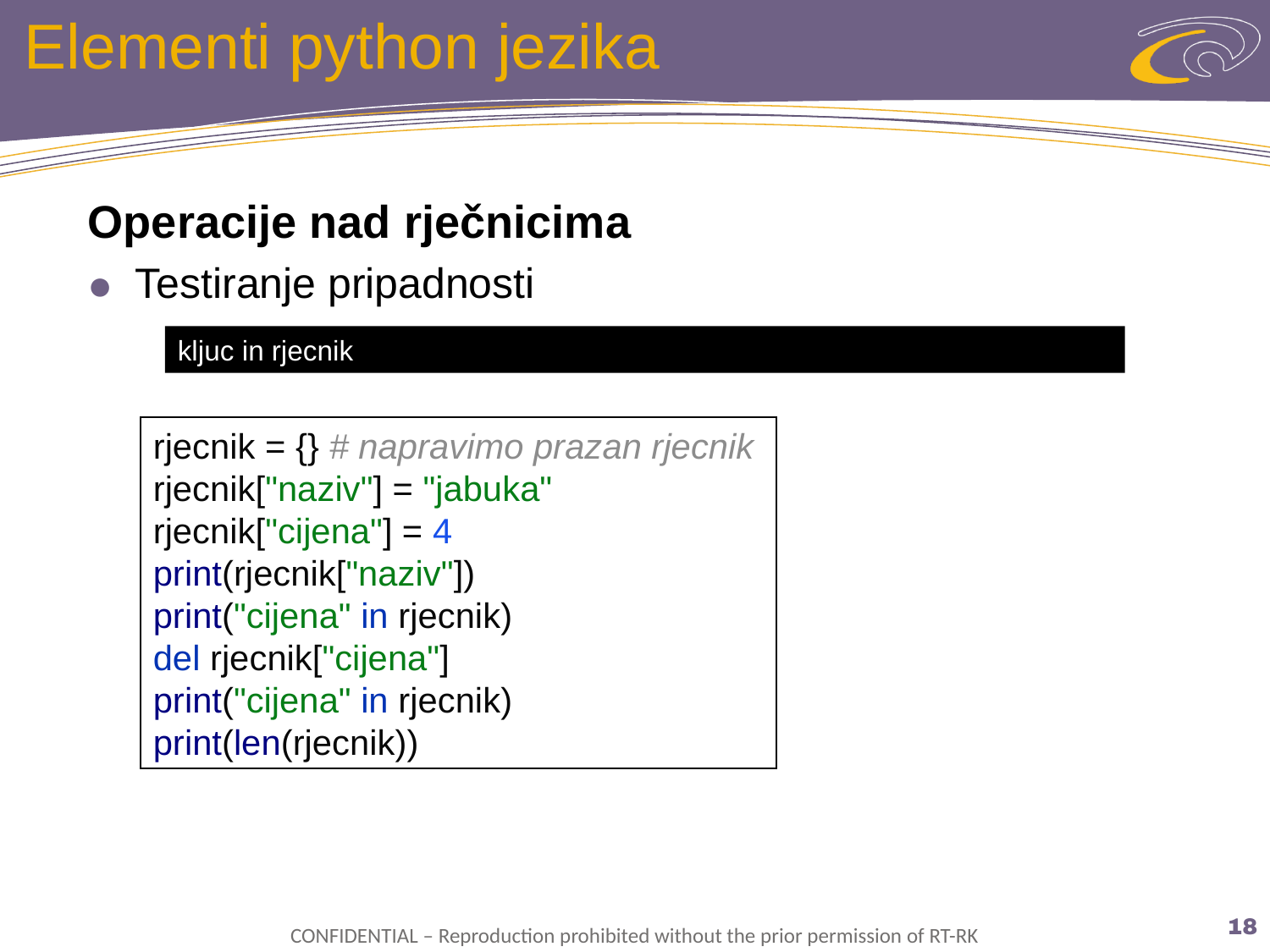

# Elementi python jezika
Operacije nad rječnicima
Testiranje pripadnosti

kljuc in rjecnik
rjecnik = {} # napravimo prazan rjecnik
rjecnik["naziv"] = "jabuka"
rjecnik["cijena"] = 4
print(rjecnik["naziv"])
print("cijena" in rjecnik)
del rjecnik["cijena"]
print("cijena" in rjecnik)
print(len(rjecnik))